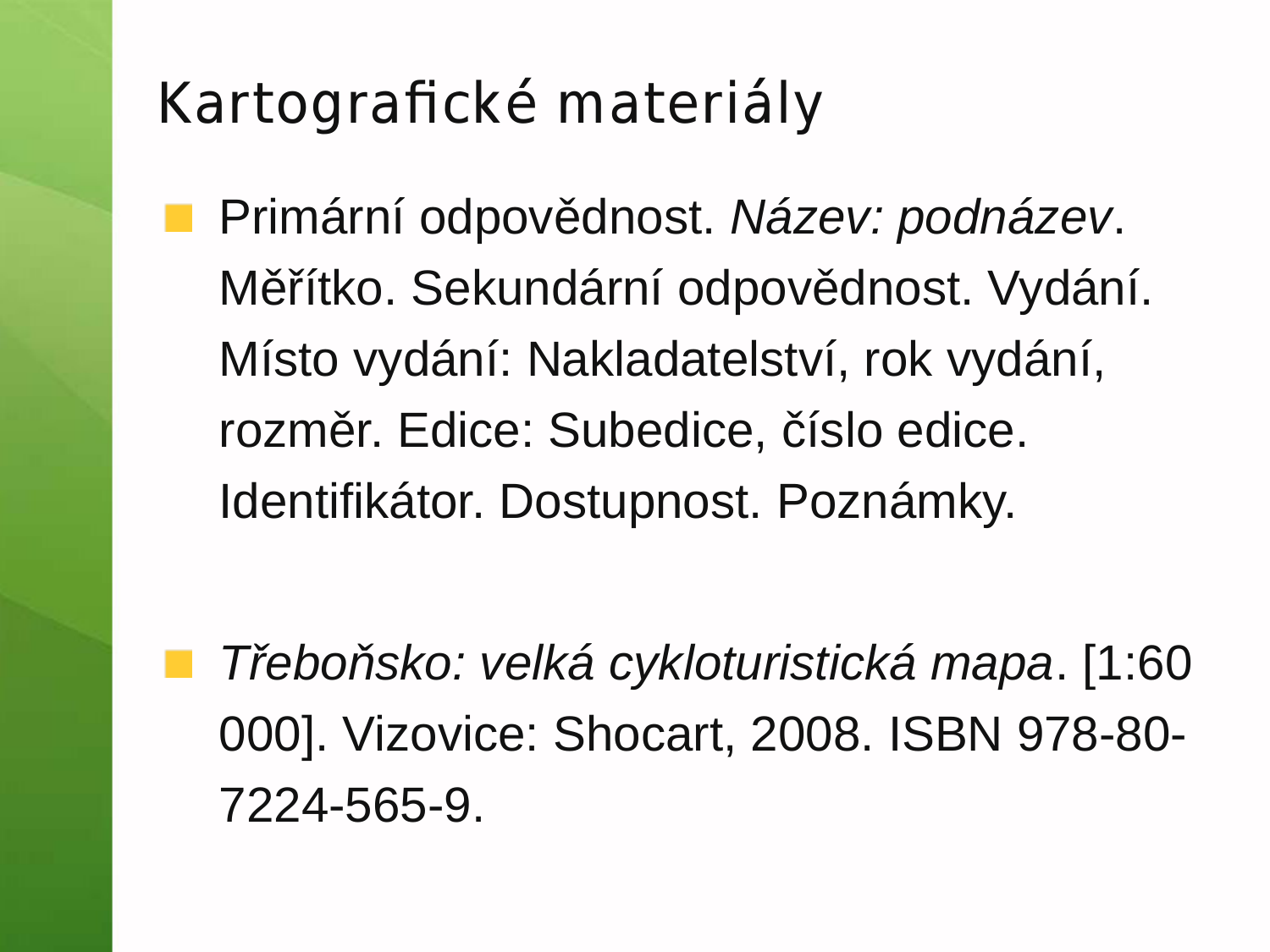

Kartografické materiály
Primární odpovědnost. Název: podnázev. Měřítko. Sekundární odpovědnost. Vydání. Místo vydání: Nakladatelství, rok vydání, rozměr. Edice: Subedice, číslo edice. Identifikátor. Dostupnost. Poznámky.

Třeboňsko: velká cykloturistická mapa. [1:60
000]. Vizovice: Shocart, 2008. ISBN 978-80-7224-565-9.